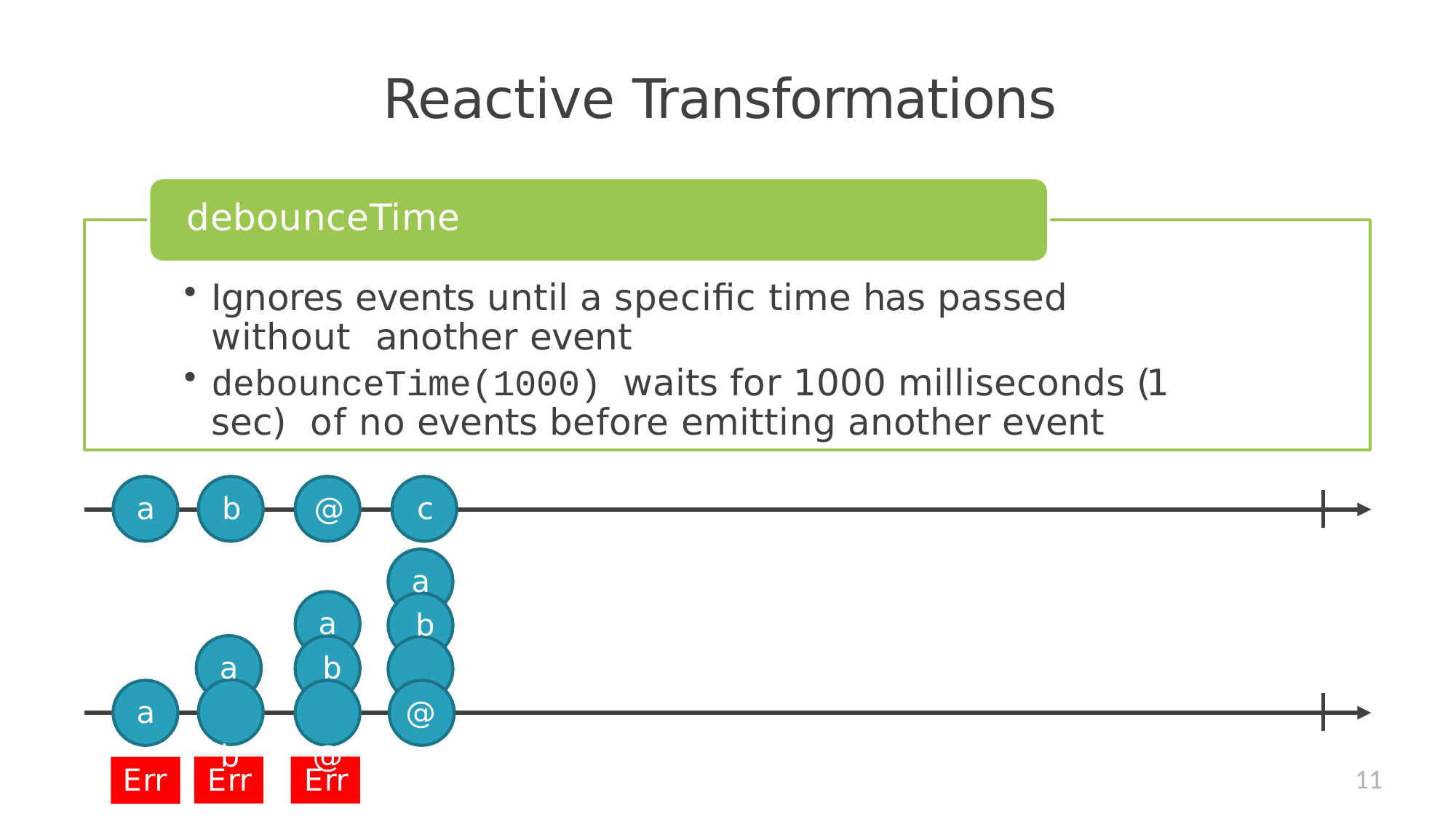

# Reactive Transformations

debounceTime
Ignores events until a specific time has passed without  another event
debounceTime(1000) waits for 1000 milliseconds (1 sec)  of no events before emitting another event

a	b	@	c

a  b  @  c

a  b  @

a  b

a

Err	Err	Err
11